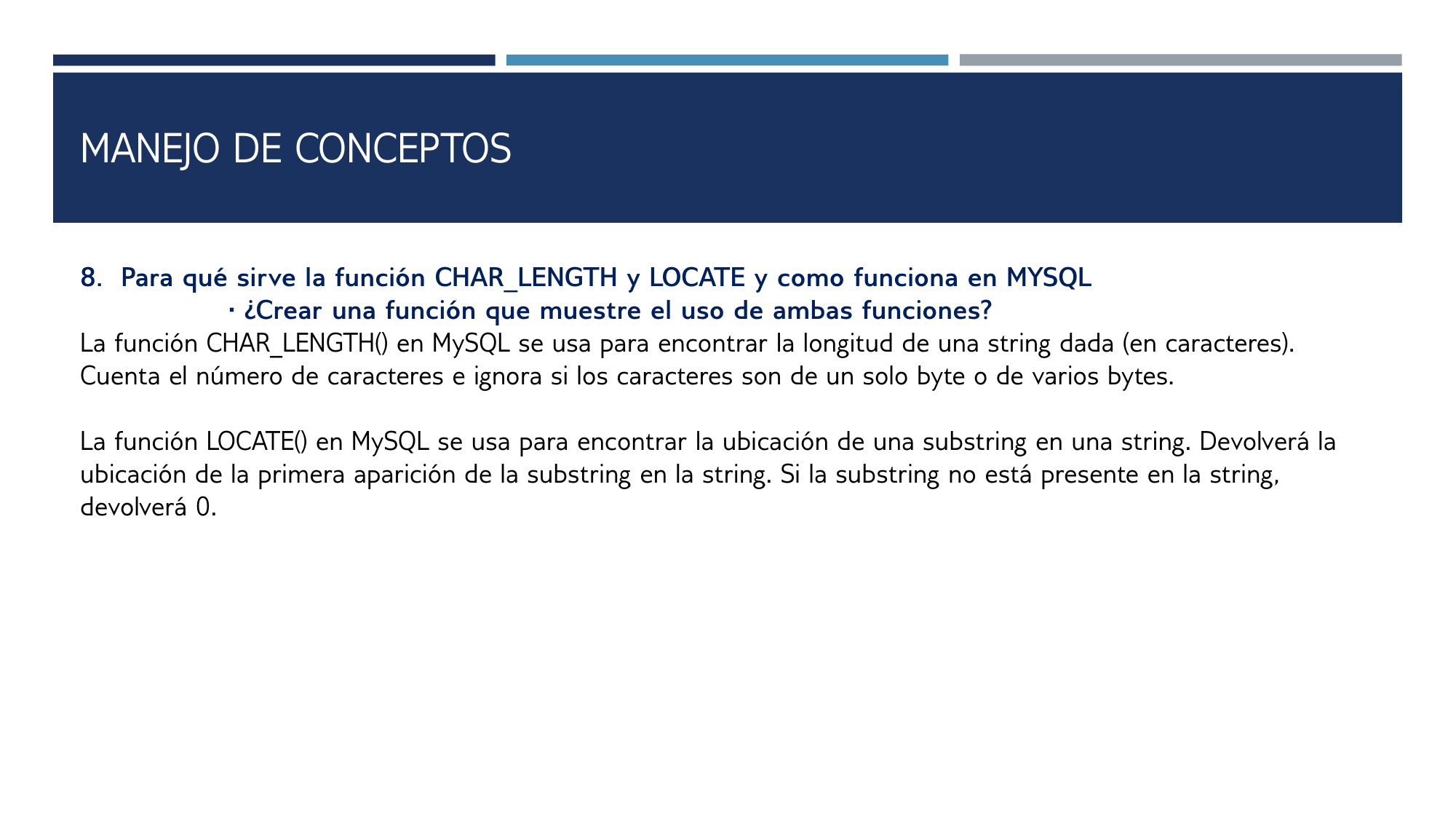

# MANEJO DE CONCEPTOS
Para qué sirve la función CHAR_LENGTH y LOCATE y como funciona en MYSQL                                            ∙ ¿Crear una función que muestre el uso de ambas funciones?
La función CHAR_LENGTH() en MySQL se usa para encontrar la longitud de una string dada (en caracteres). Cuenta el número de caracteres e ignora si los caracteres son de un solo byte o de varios bytes.

La función LOCATE() en MySQL se usa para encontrar la ubicación de una substring en una string. Devolverá la ubicación de la primera aparición de la substring en la string. Si la substring no está presente en la string, devolverá 0.